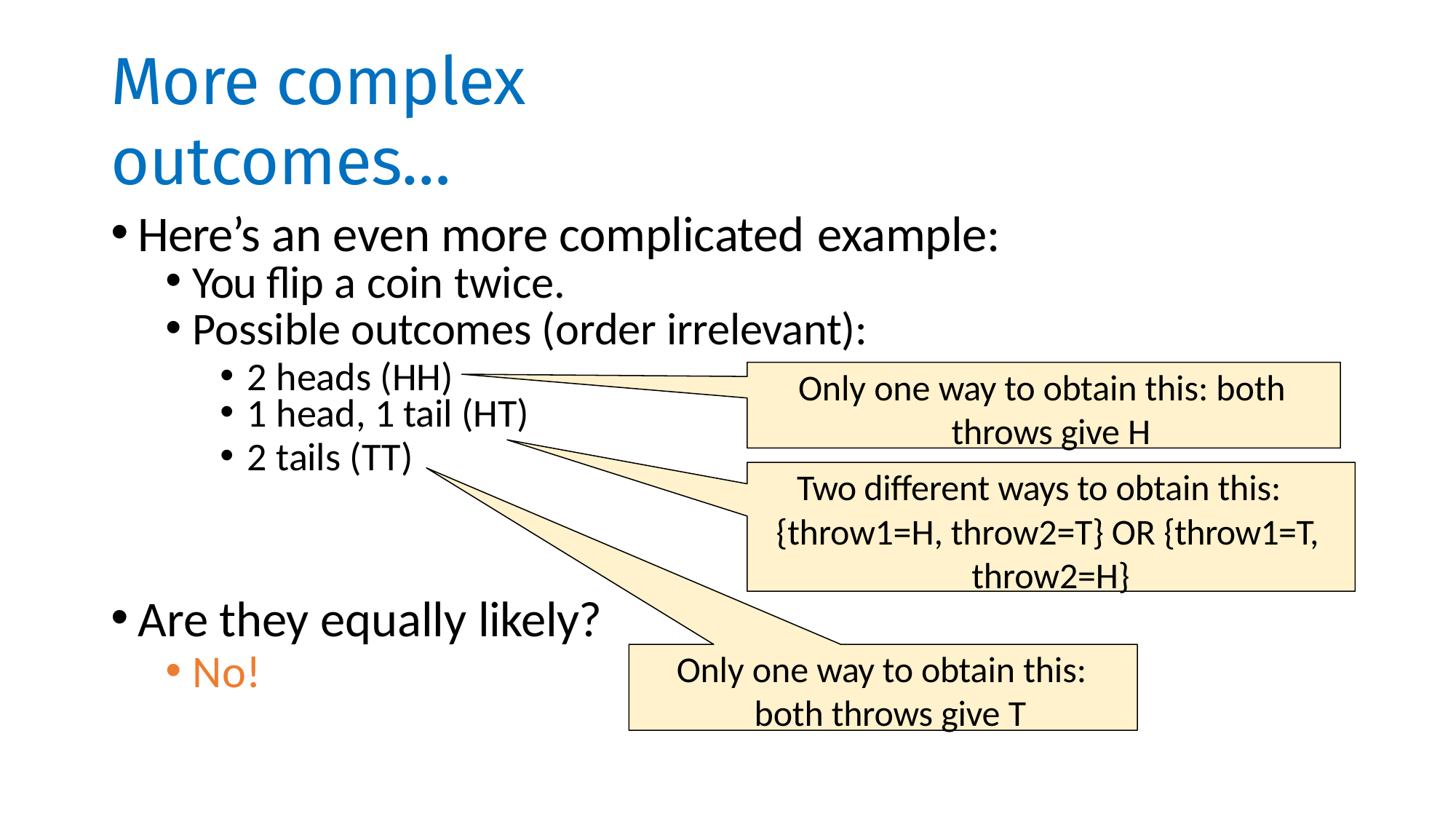

# More complex outcomes…
Here’s an even more complicated example:
You flip a coin twice.
Possible outcomes (order irrelevant):
2 heads (HH)

Only one way to obtain this: both  throws give H
Two different ways to obtain this:
1 head, 1 tail (HT)
2 tails (TT)

{throw1=H, throw2=T} OR {throw1=T,  throw2=H}
Are they equally likely?
No!
Only one way to obtain this:  both throws give T